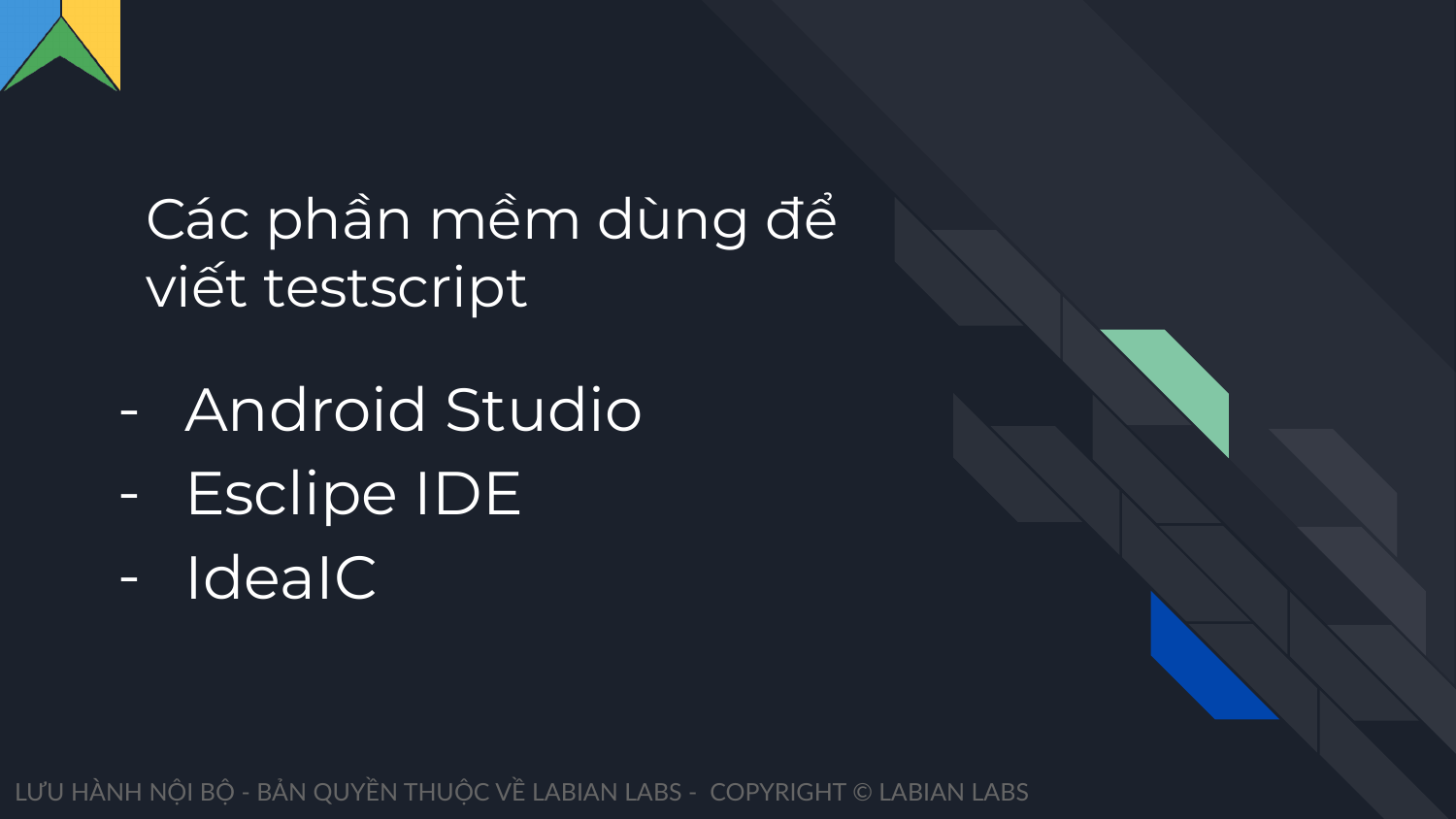

# Các phần mềm dùng để viết testscript
Android Studio
Esclipe IDE
IdeaIC